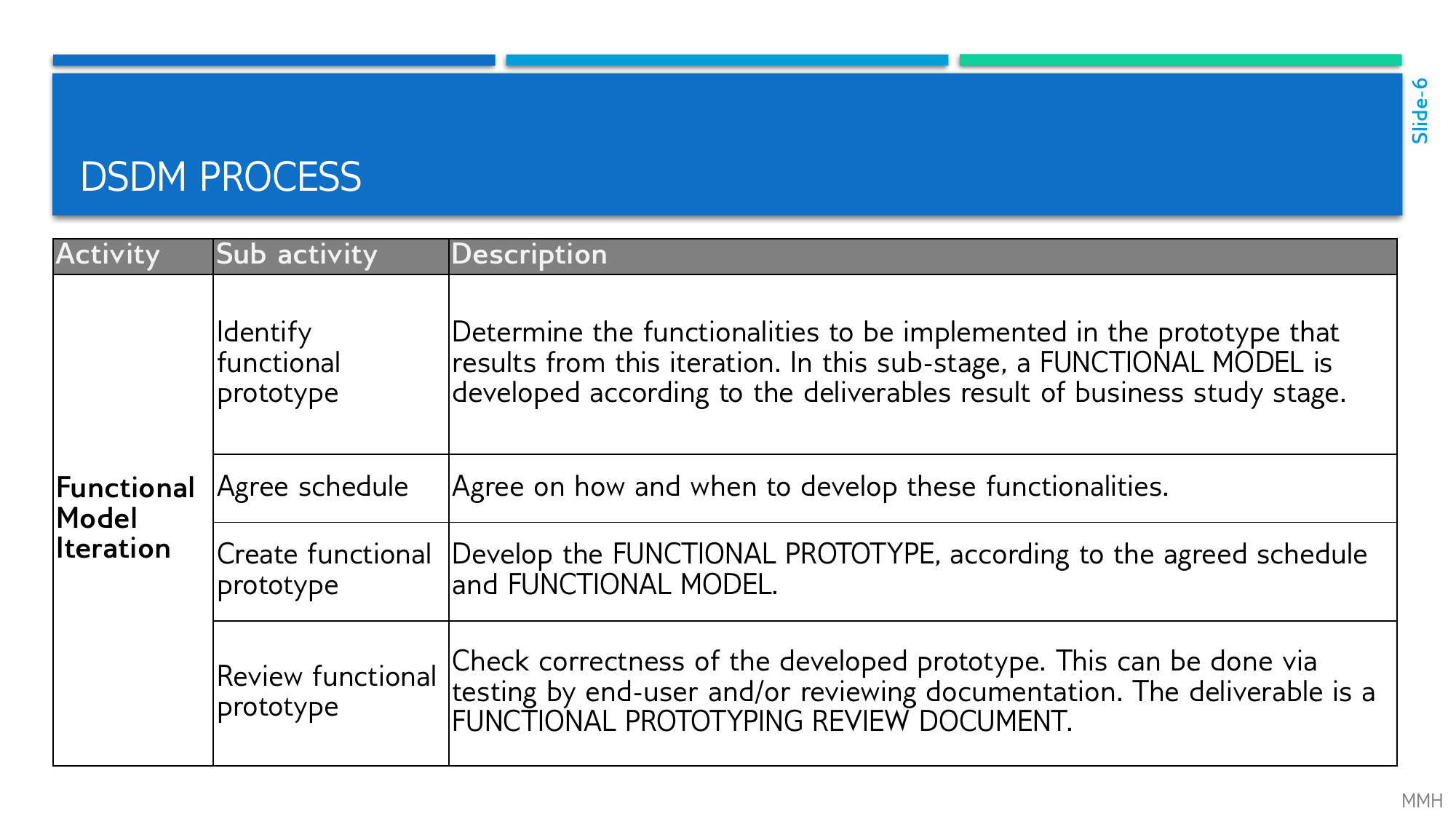

Slide-6
# Dsdm process
| Activity | Sub activity | Description |
| --- | --- | --- |
| Functional Model Iteration | Identify functional prototype | Determine the functionalities to be implemented in the prototype that results from this iteration. In this sub-stage, a FUNCTIONAL MODEL is developed according to the deliverables result of business study stage. |
|  | Agree schedule | Agree on how and when to develop these functionalities. |
|  | Create functional prototype | Develop the FUNCTIONAL PROTOTYPE, according to the agreed schedule and FUNCTIONAL MODEL. |
|  | Review functional prototype | Check correctness of the developed prototype. This can be done via testing by end-user and/or reviewing documentation. The deliverable is a FUNCTIONAL PROTOTYPING REVIEW DOCUMENT. |
  MMH